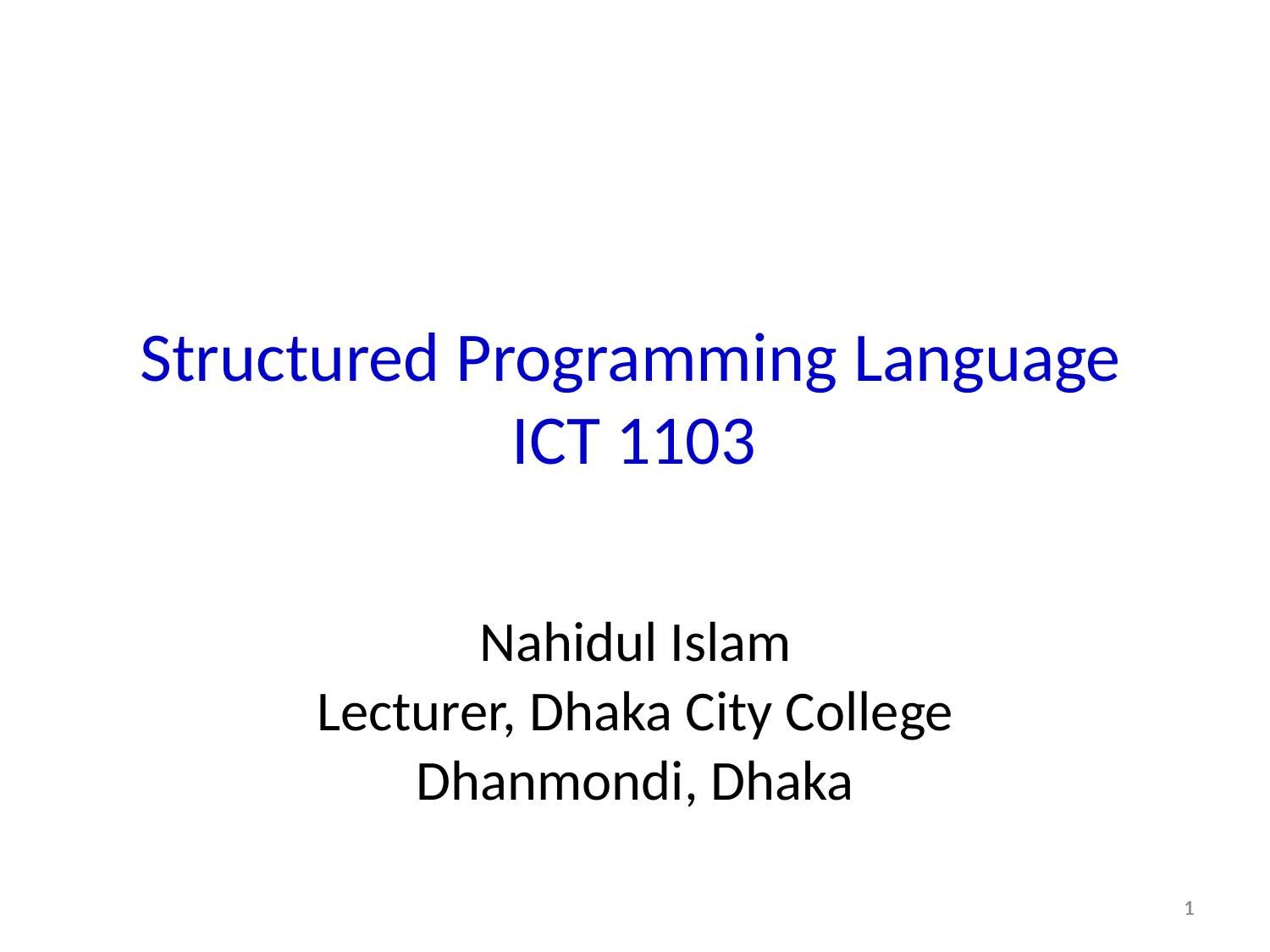

# Structured Programming Language ICT 1103
Nahidul Islam
Lecturer, Dhaka City College
Dhanmondi, Dhaka
1
1